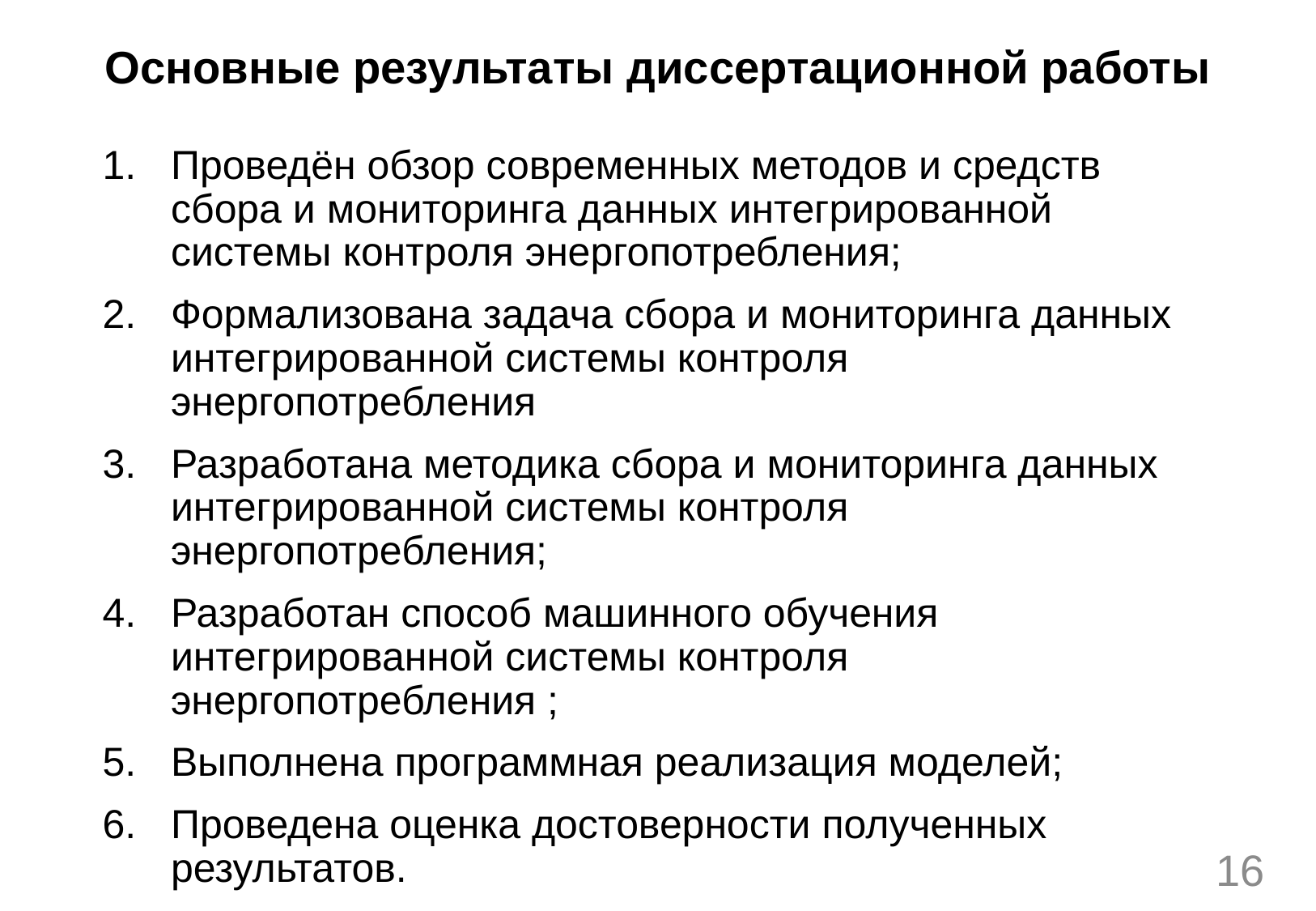

# Основные результаты диссертационной работы
Проведён обзор современных методов и средств сбора и мониторинга данных интегрированной системы контроля энергопотребления;
Формализована задача сбора и мониторинга данных интегрированной системы контроля энергопотребления
Разработана методика сбора и мониторинга данных интегрированной системы контроля энергопотребления;
Разработан способ машинного обучения интегрированной системы контроля энергопотребления ;
Выполнена программная реализация моделей;
Проведена оценка достоверности полученных результатов.

16